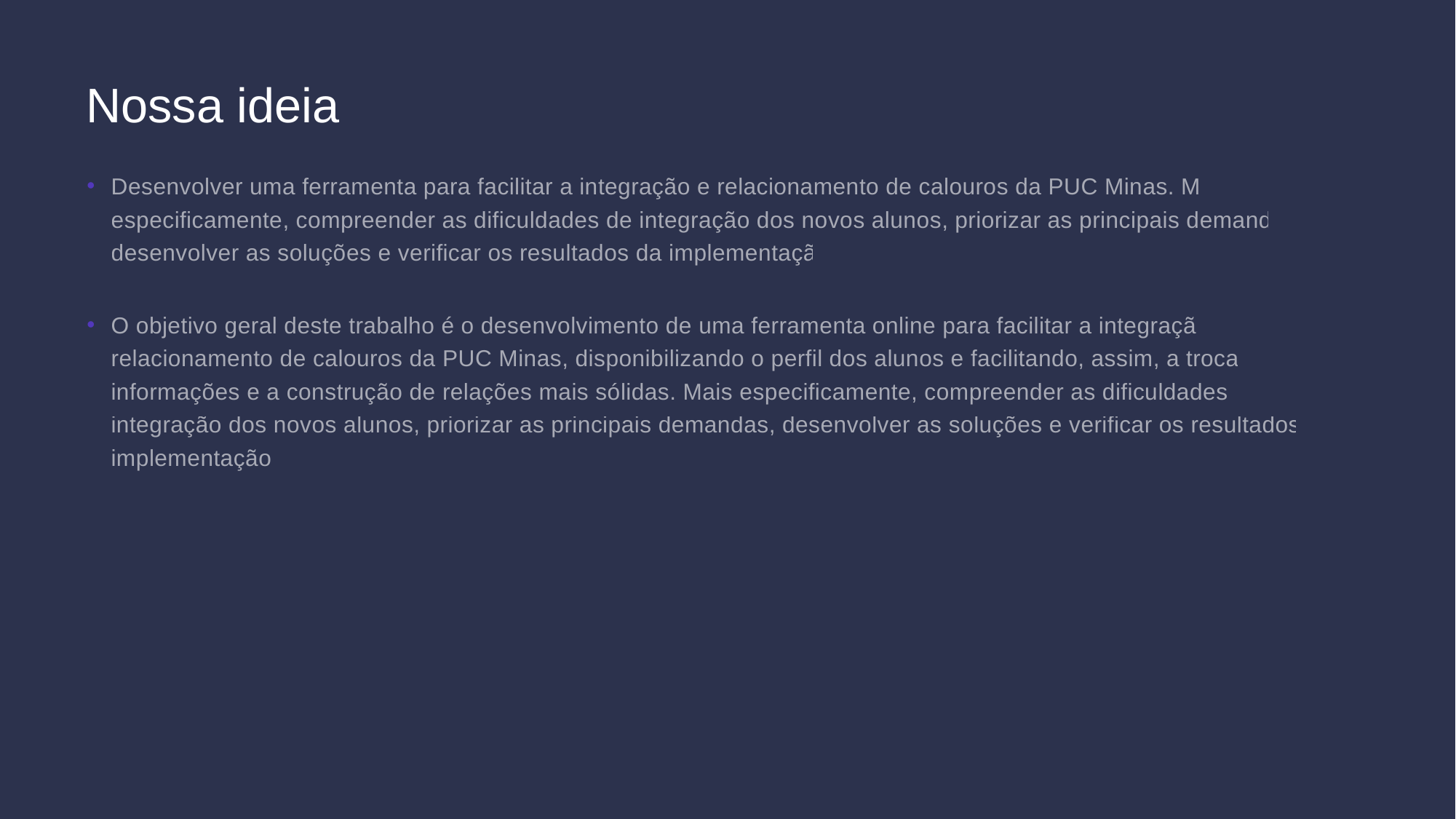

# Nossa ideia
Desenvolver uma ferramenta para facilitar a integração e relacionamento de calouros da PUC Minas. Mais especificamente, compreender as dificuldades de integração dos novos alunos, priorizar as principais demandas, desenvolver as soluções e verificar os resultados da implementação.
O objetivo geral deste trabalho é o desenvolvimento de uma ferramenta online para facilitar a integração e relacionamento de calouros da PUC Minas, disponibilizando o perfil dos alunos e facilitando, assim, a troca de informações e a construção de relações mais sólidas. Mais especificamente, compreender as dificuldades de integração dos novos alunos, priorizar as principais demandas, desenvolver as soluções e verificar os resultados da implementação.